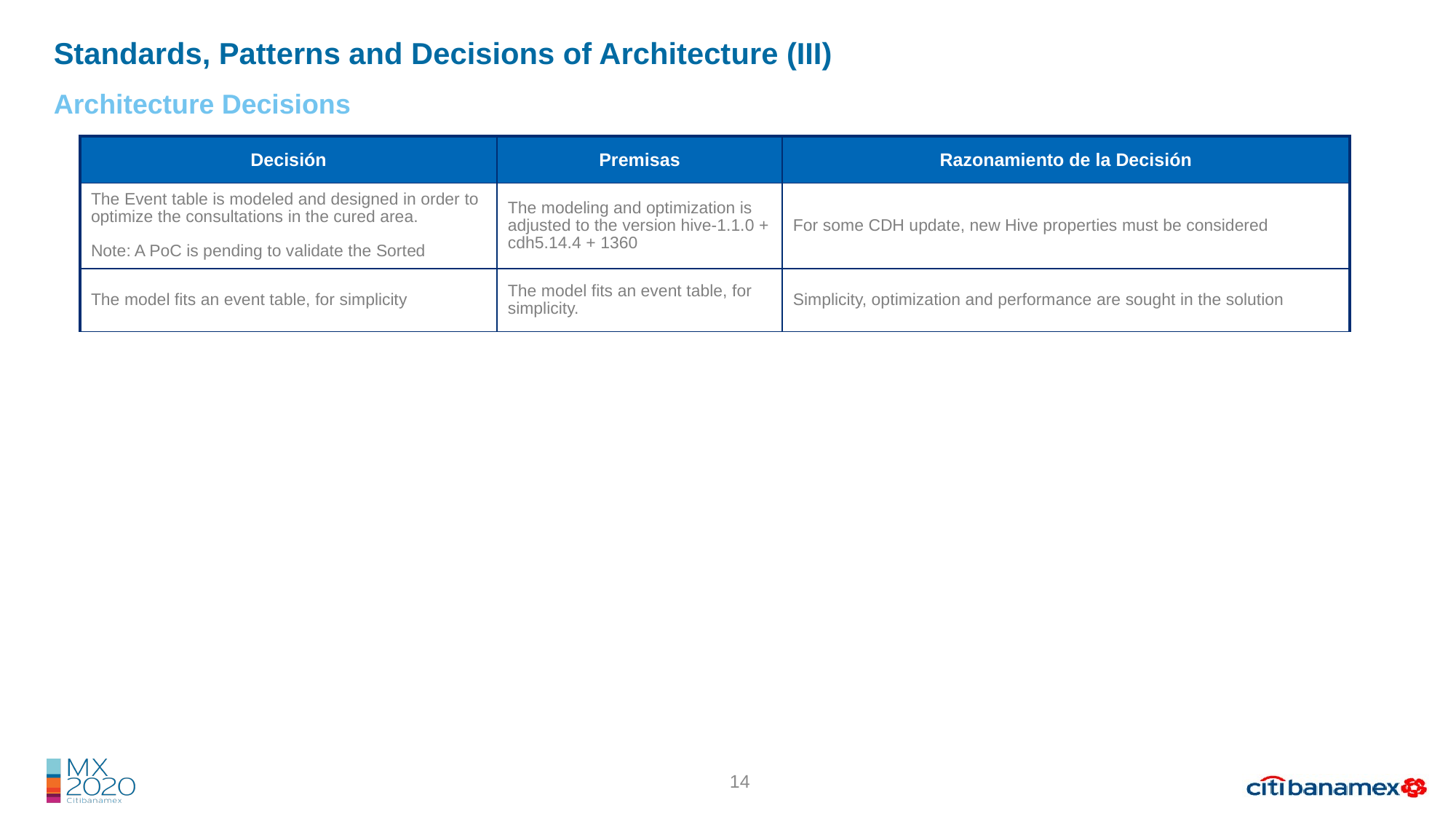

Standards, Patterns and Decisions of Architecture (III)
Architecture Decisions
| Decisión | Premisas | Razonamiento de la Decisión |
| --- | --- | --- |
| The Event table is modeled and designed in order to optimize the consultations in the cured area. Note: A PoC is pending to validate the Sorted | The modeling and optimization is adjusted to the version hive-1.1.0 + cdh5.14.4 + 1360 | For some CDH update, new Hive properties must be considered |
| The model fits an event table, for simplicity | The model fits an event table, for simplicity. | Simplicity, optimization and performance are sought in the solution |